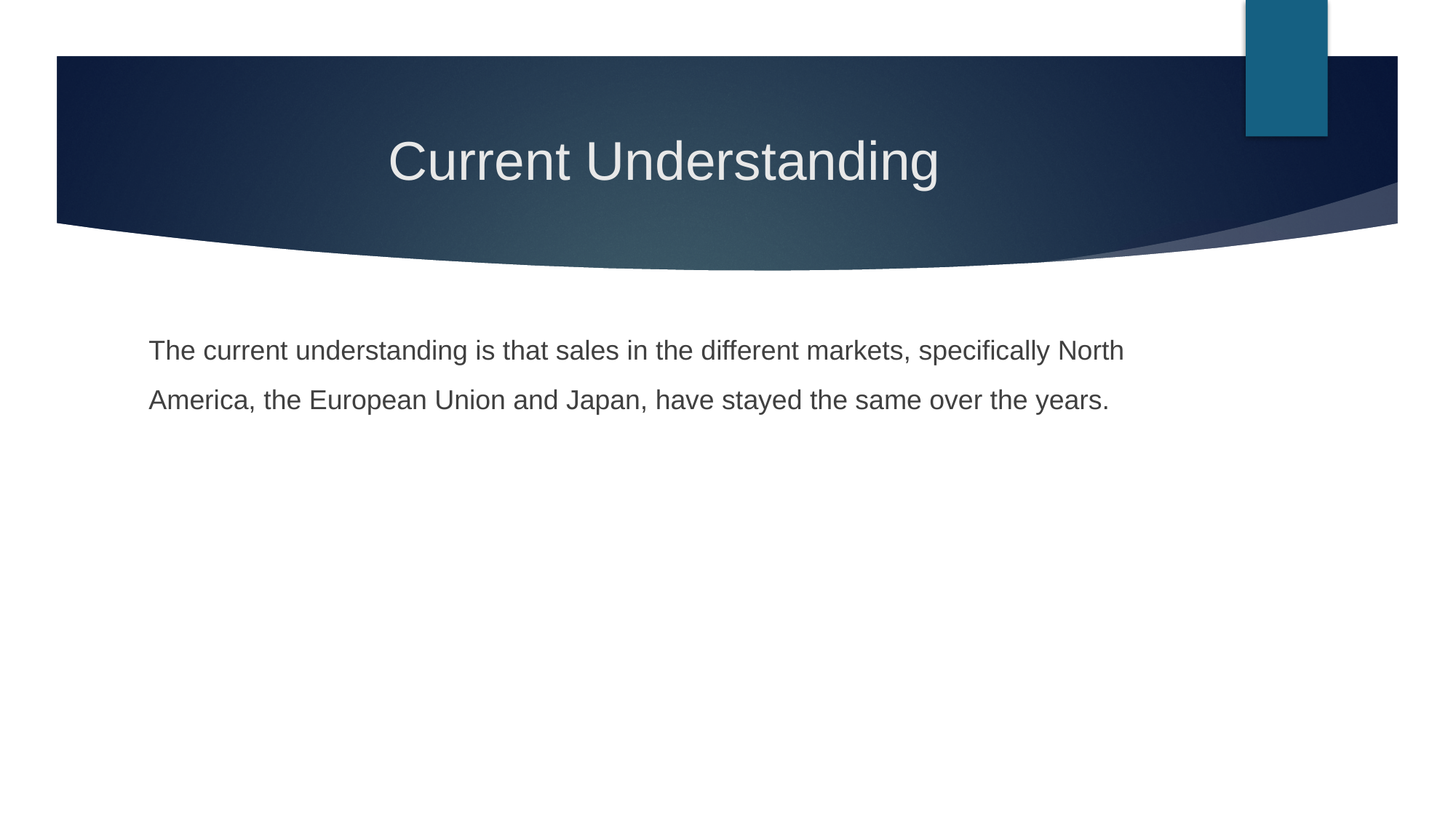

# Current Understanding
The current understanding is that sales in the different markets, specifically North America, the European Union and Japan, have stayed the same over the years.